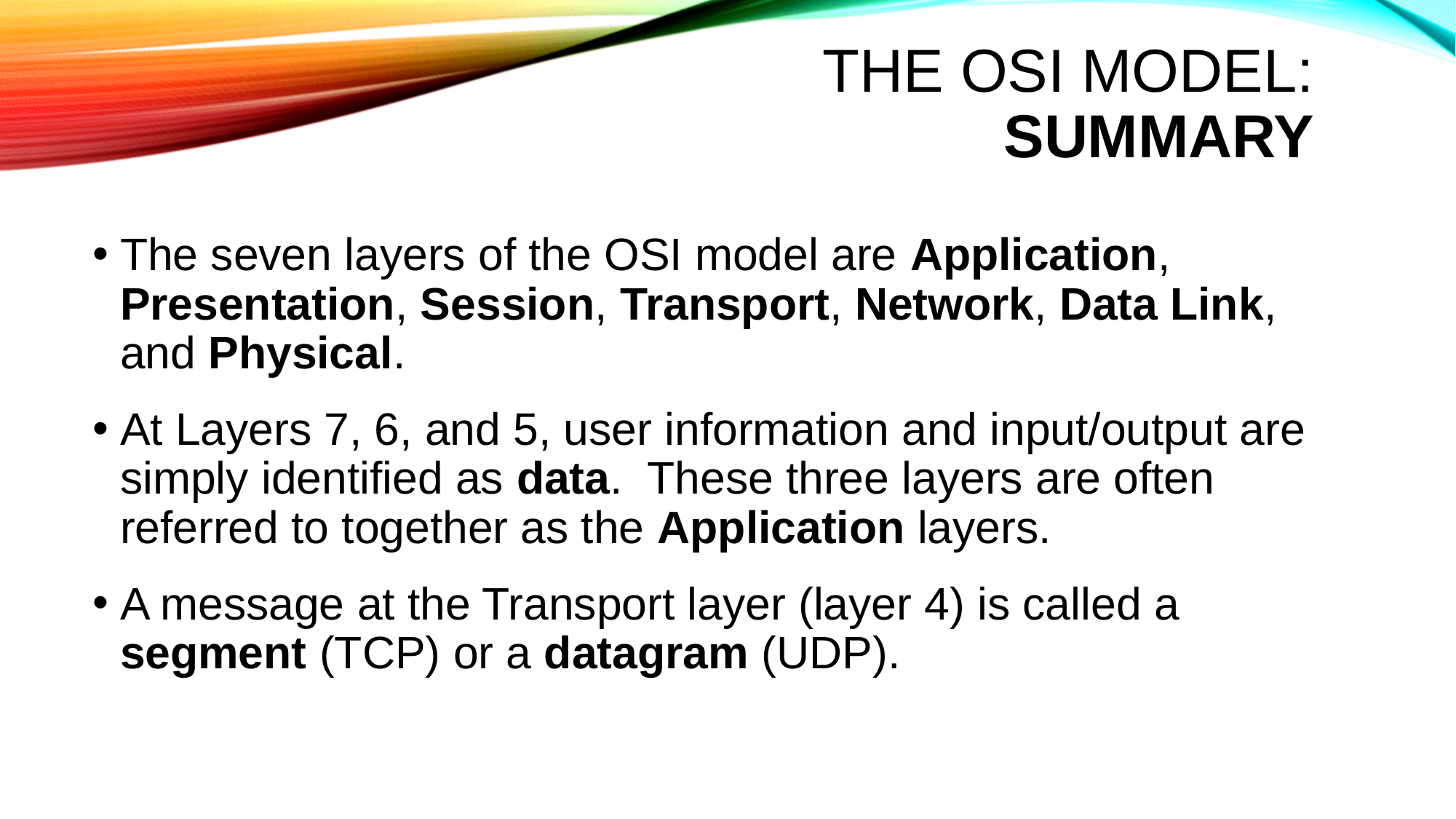

# the OSI Model: Summary
The seven layers of the OSI model are Application, Presentation, Session, Transport, Network, Data Link, and Physical.
At Layers 7, 6, and 5, user information and input/output are simply identified as data.  These three layers are often referred to together as the Application layers.
A message at the Transport layer (layer 4) is called a segment (TCP) or a datagram (UDP).